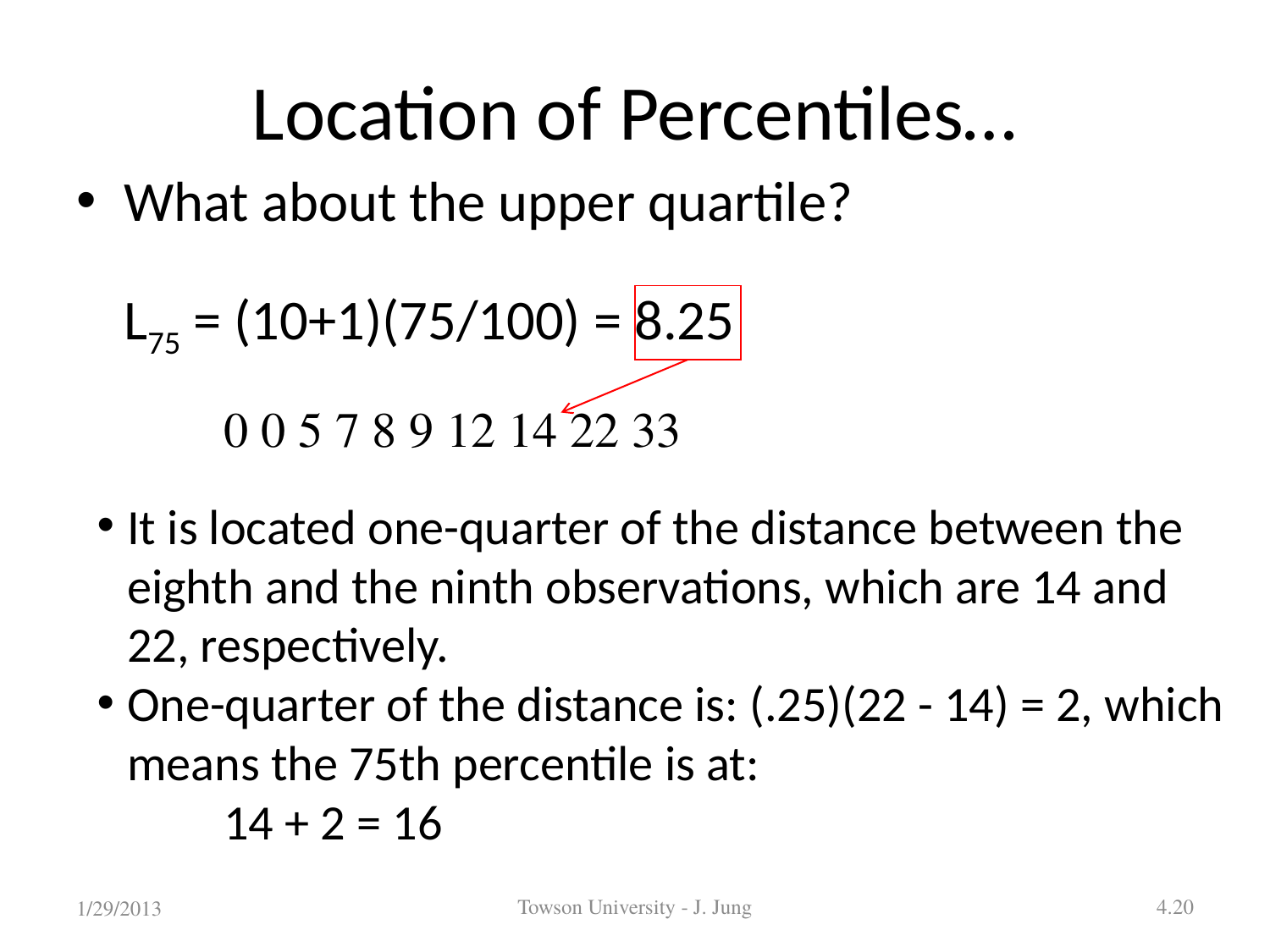

# Location of Percentiles…
What about the upper quartile?

	L75 = (10+1)(75/100) = 8.25

0 0 5 7 8 9 12 14 22 33
It is located one-quarter of the distance between the eighth and the ninth observations, which are 14 and 22, respectively.
One-quarter of the distance is: (.25)(22 - 14) = 2, which means the 75th percentile is at:
	14 + 2 = 16
1/29/2013
Towson University - J. Jung
4.20